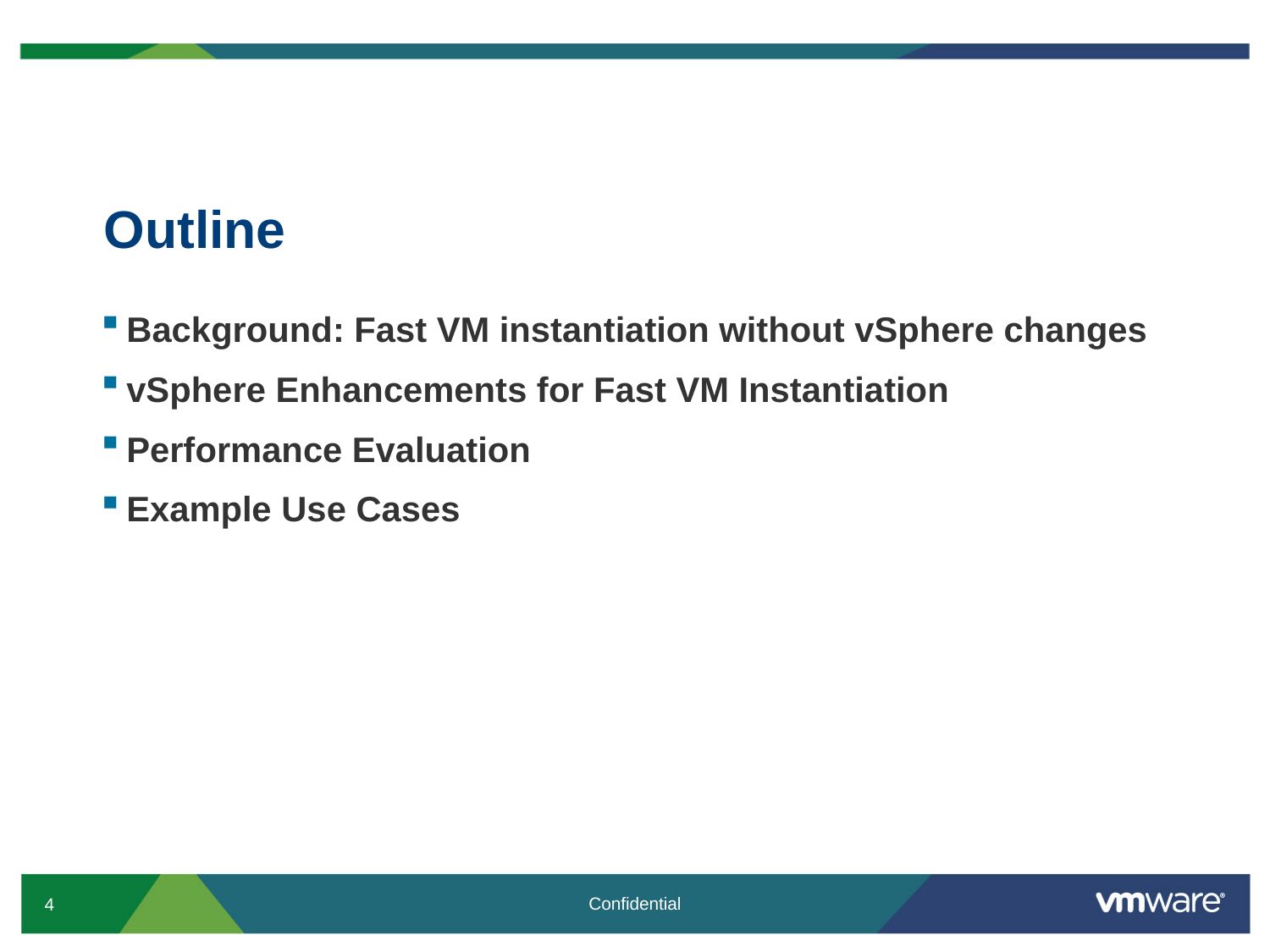

# Outline
Background: Fast VM instantiation without vSphere changes
vSphere Enhancements for Fast VM Instantiation
Performance Evaluation
Example Use Cases